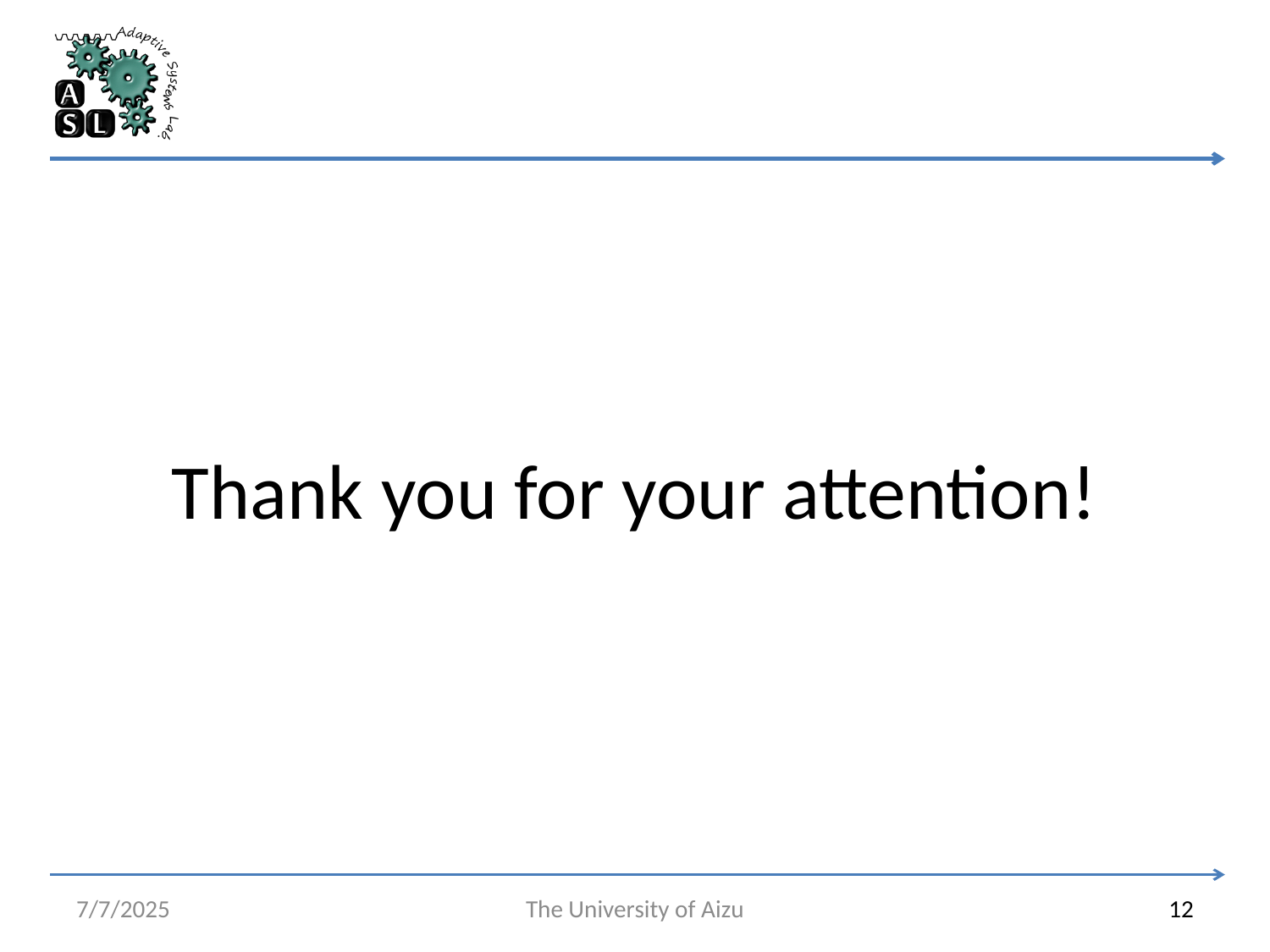

# Thank you for your attention!
7/7/2025
The University of Aizu
12